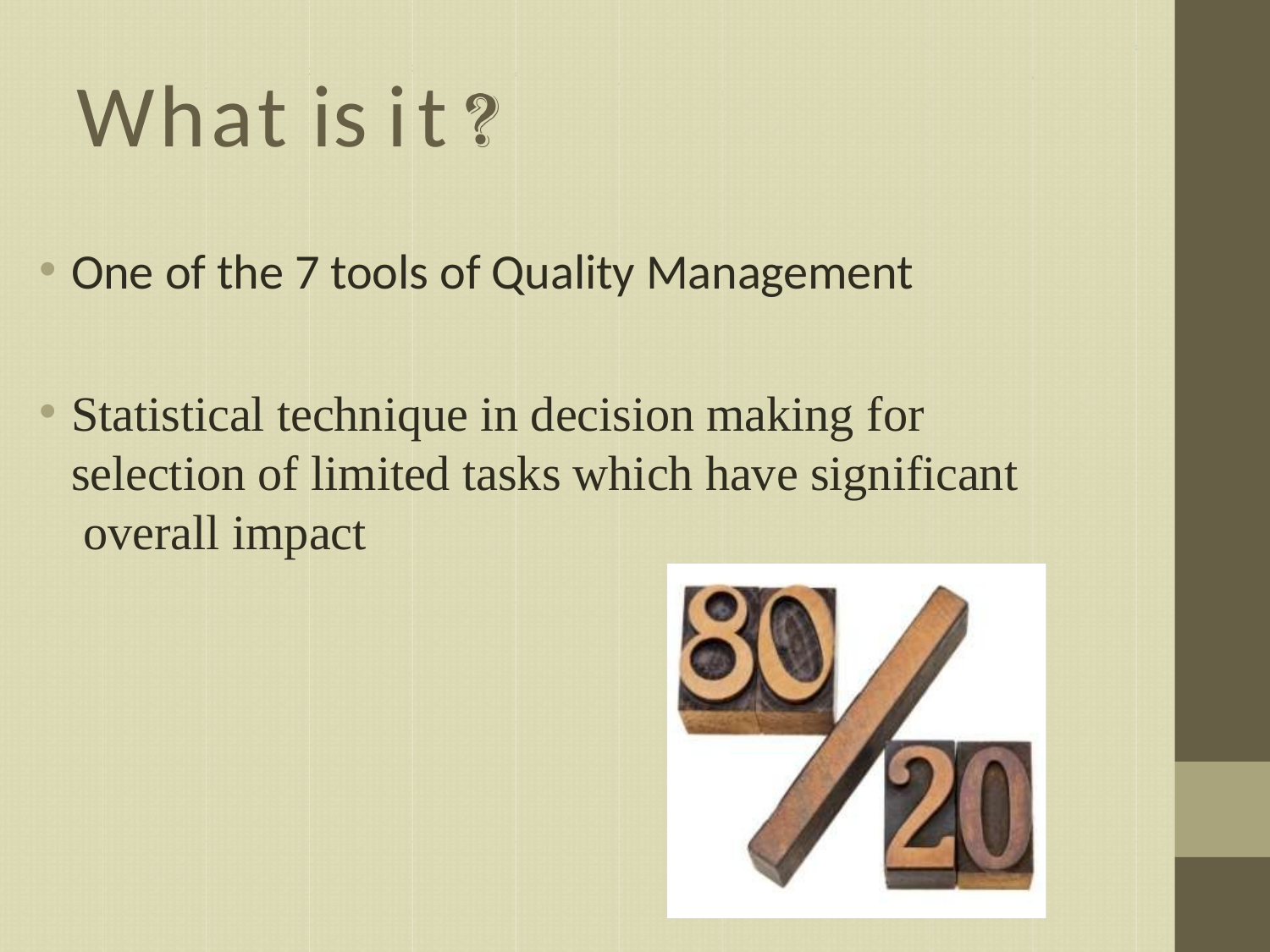

# What is it

One of the 7 tools of Quality Management

Statistical technique in decision making for  selection of limited tasks which have significant  overall impact